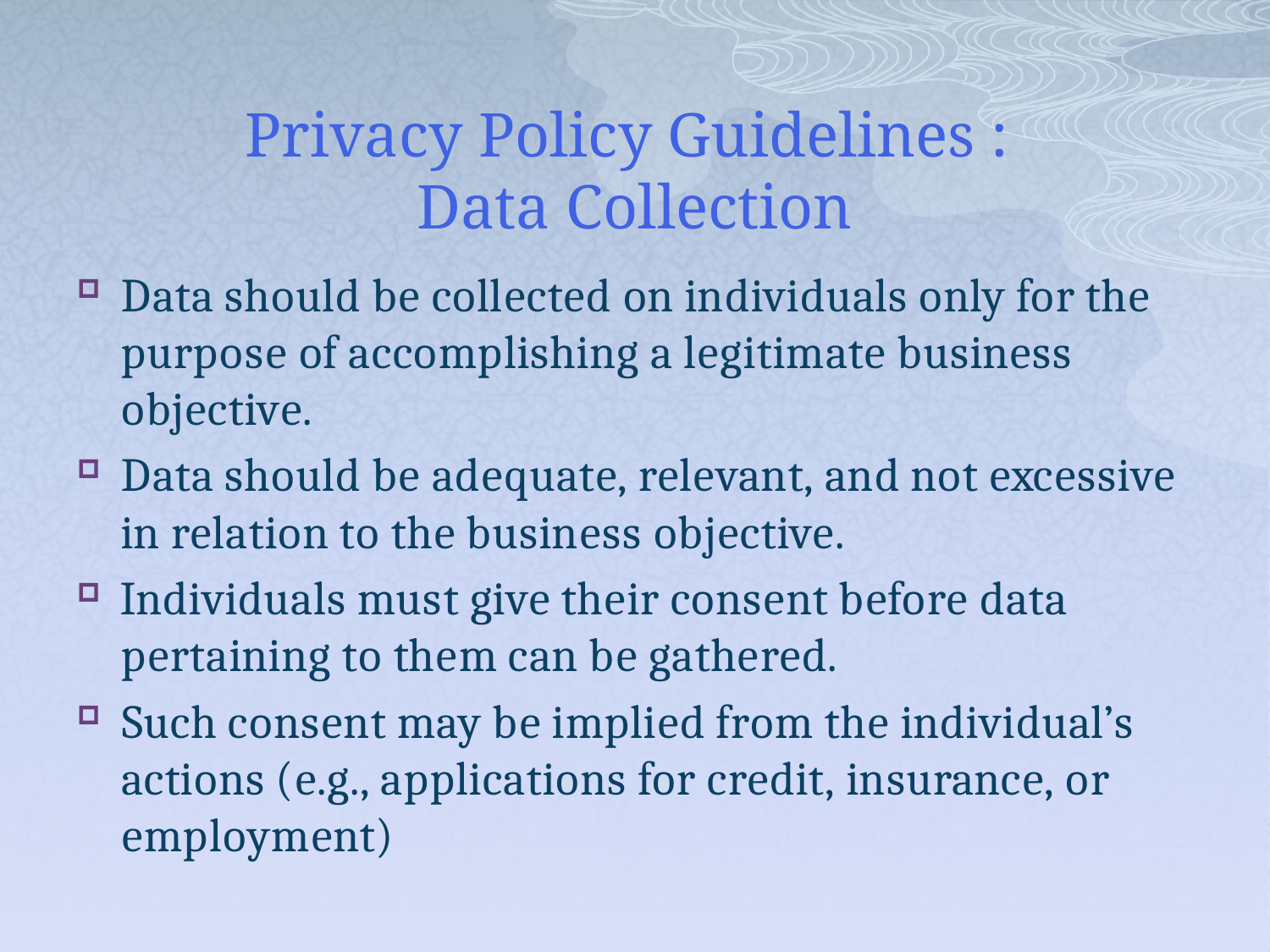

# Privacy Policy Guidelines : Data Collection
Data should be collected on individuals only for the purpose of accomplishing a legitimate business objective.
Data should be adequate, relevant, and not excessive in relation to the business objective.
Individuals must give their consent before data pertaining to them can be gathered.
Such consent may be implied from the individual’s actions (e.g., applications for credit, insurance, or employment)